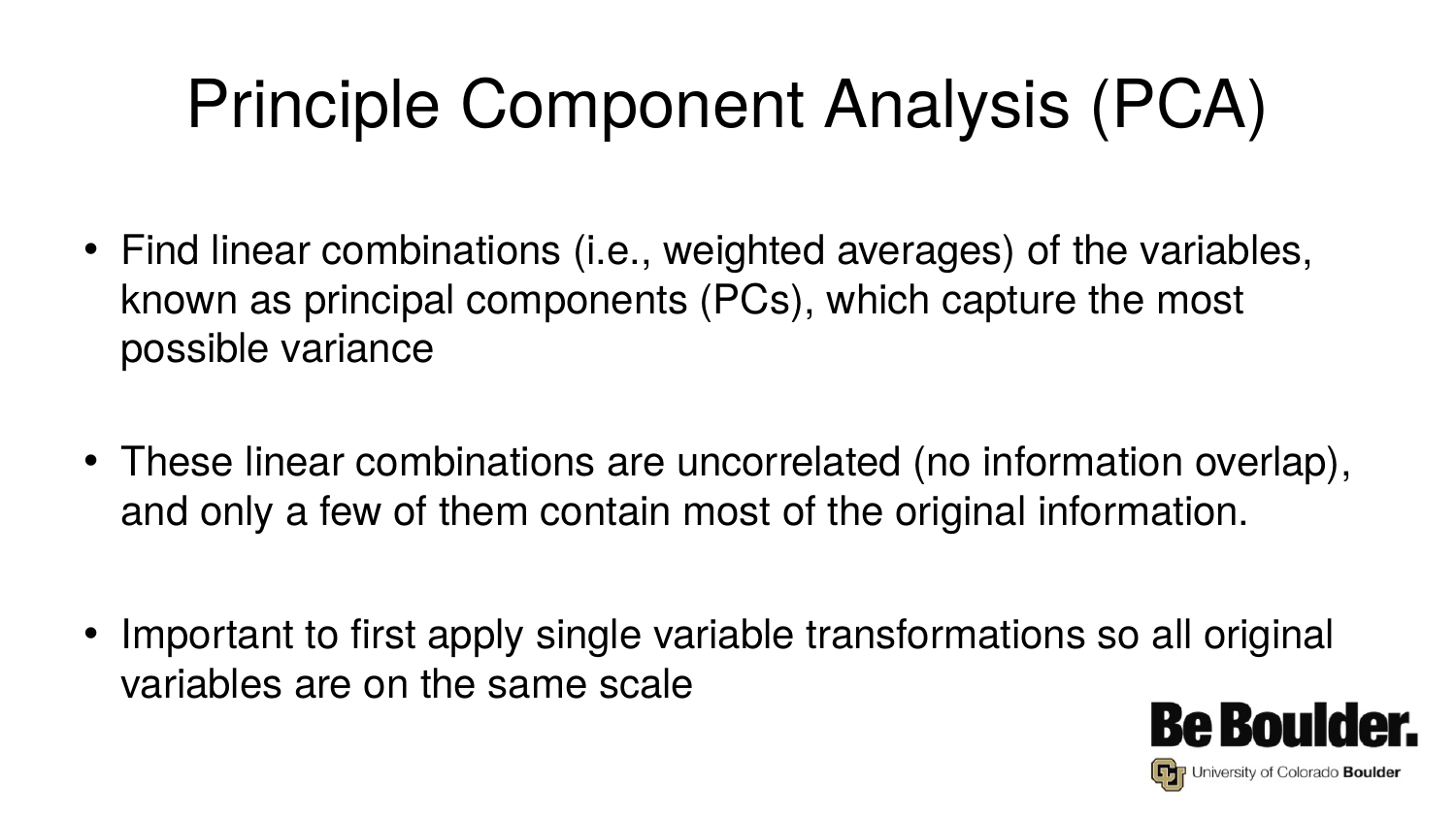

# Principle Component Analysis (PCA)
Find linear combinations (i.e., weighted averages) of the variables, known as principal components (PCs), which capture the most possible variance

These linear combinations are uncorrelated (no information overlap), and only a few of them contain most of the original information.

Important to first apply single variable transformations so all original variables are on the same scale